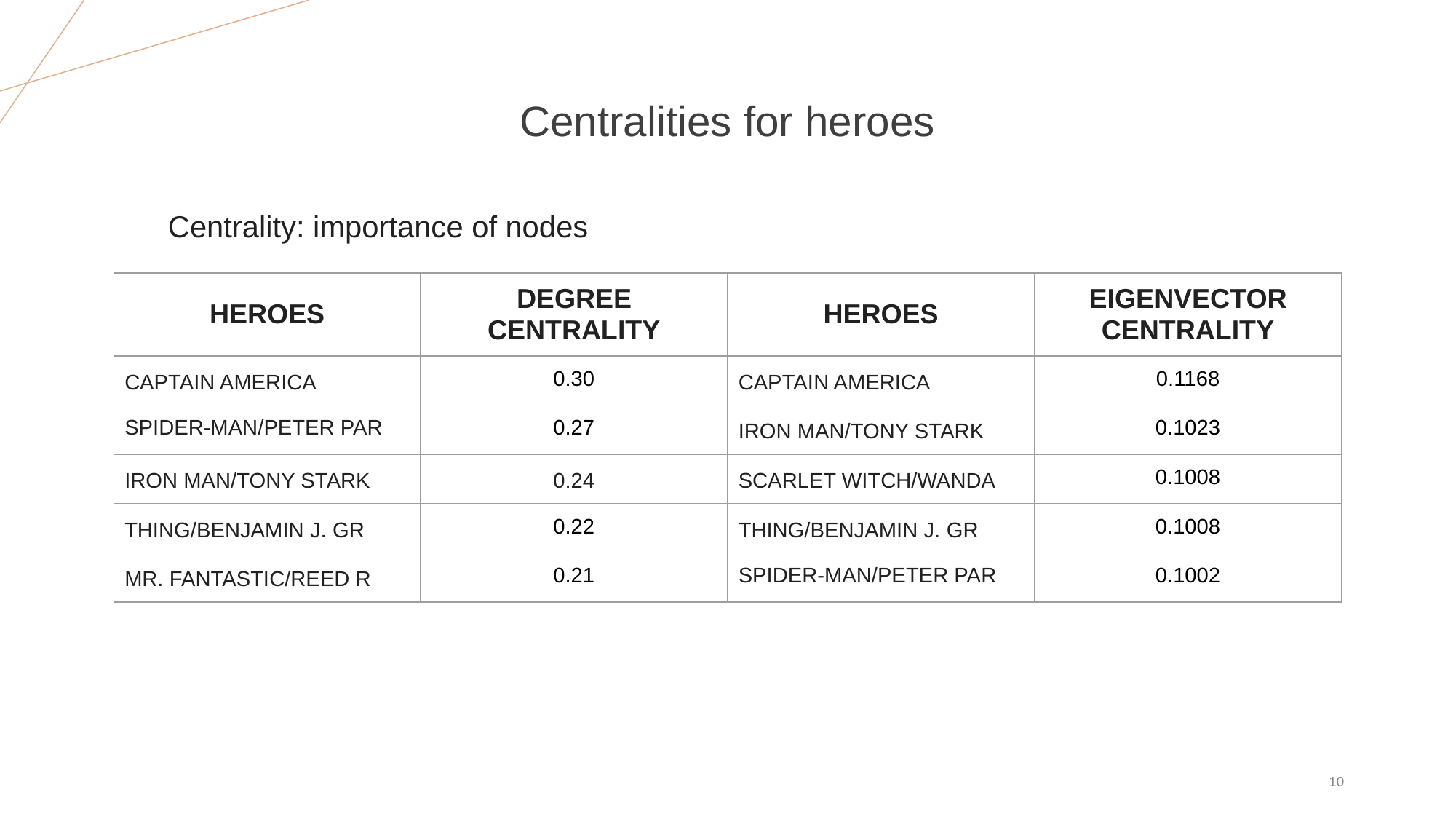

# Centralities for heroes
Centrality: importance of nodes
| HEROES | DEGREE CENTRALITY | HEROES | EIGENVECTOR CENTRALITY |
| --- | --- | --- | --- |
| CAPTAIN AMERICA | 0.30 | CAPTAIN AMERICA | 0.1168 |
| SPIDER-MAN/PETER PAR | 0.27 | IRON MAN/TONY STARK | 0.1023 |
| IRON MAN/TONY STARK | 0.24 | SCARLET WITCH/WANDA | 0.1008 |
| THING/BENJAMIN J. GR | 0.22 | THING/BENJAMIN J. GR | 0.1008 |
| MR. FANTASTIC/REED R | 0.21 | SPIDER-MAN/PETER PAR | 0.1002 |
10